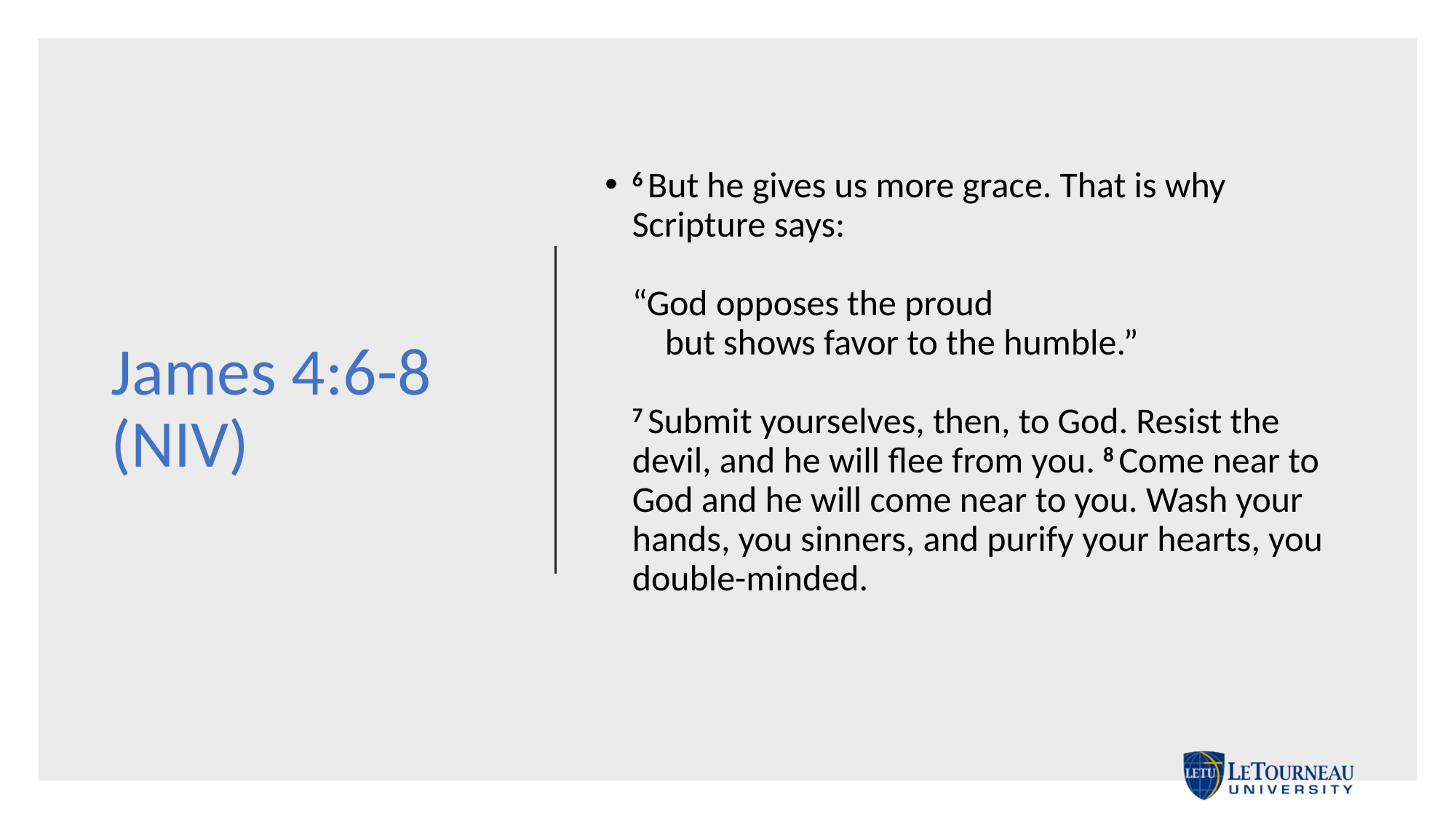

# James 4:6-8 (NIV)
6 But he gives us more grace. That is why Scripture says:
“God opposes the proud
    but shows favor to the humble.”
7 Submit yourselves, then, to God. Resist the devil, and he will flee from you. 8 Come near to God and he will come near to you. Wash your hands, you sinners, and purify your hearts, you double-minded.